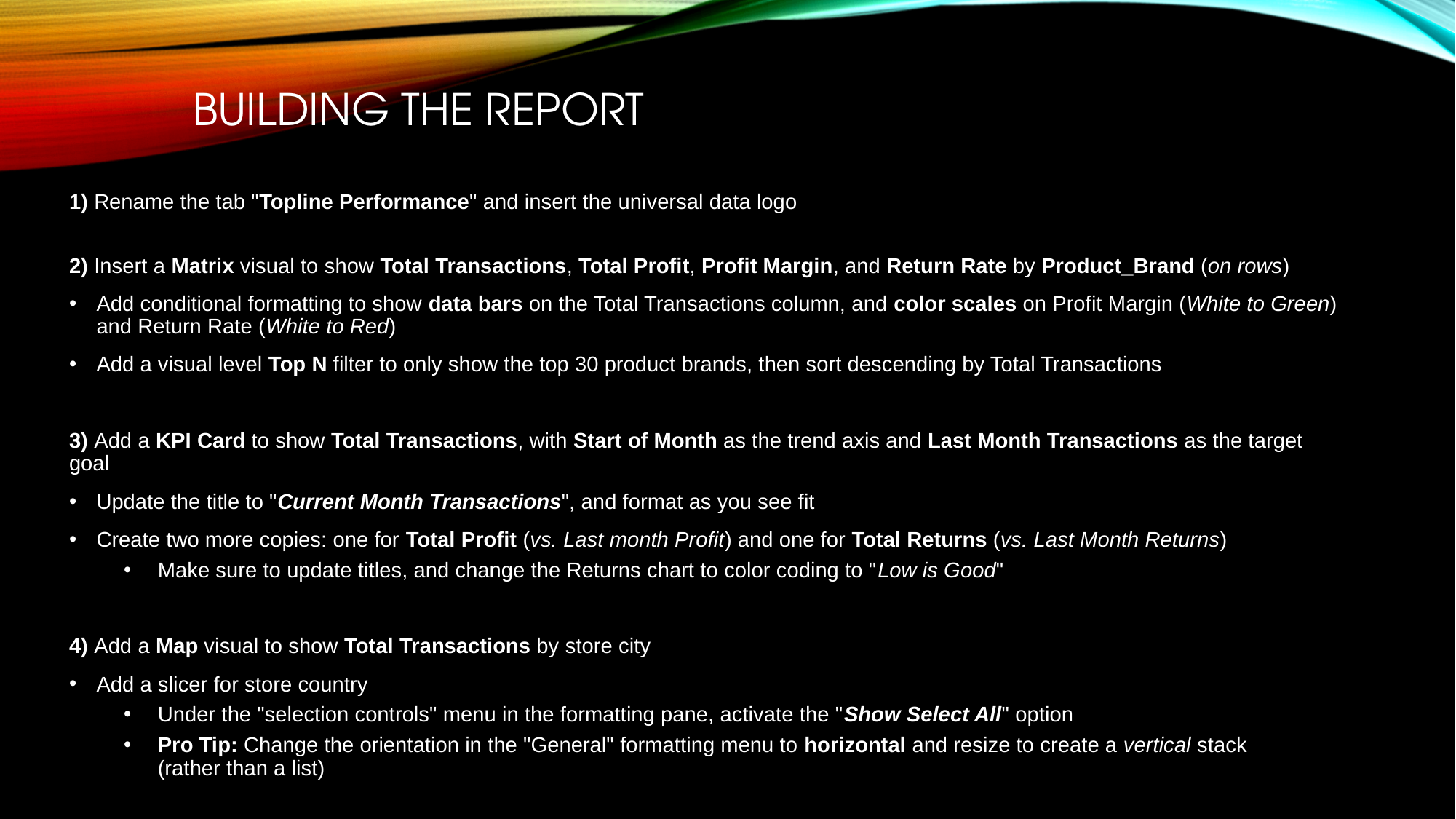

# Building the report
1) Rename the tab "Topline Performance" and insert the universal data logo
2) Insert a Matrix visual to show Total Transactions, Total Profit, Profit Margin, and Return Rate by Product_Brand (on rows)
Add conditional formatting to show data bars on the Total Transactions column, and color scales on Profit Margin (White to Green) and Return Rate (White to Red)
Add a visual level Top N filter to only show the top 30 product brands, then sort descending by Total Transactions

3) Add a KPI Card to show Total Transactions, with Start of Month as the trend axis and Last Month Transactions as the target goal
Update the title to "Current Month Transactions", and format as you see fit
Create two more copies: one for Total Profit (vs. Last month Profit) and one for Total Returns (vs. Last Month Returns)
Make sure to update titles, and change the Returns chart to color coding to "Low is Good"

4) Add a Map visual to show Total Transactions by store city
Add a slicer for store country
Under the "selection controls" menu in the formatting pane, activate the "Show Select All" option
Pro Tip: Change the orientation in the "General" formatting menu to horizontal and resize to create a vertical stack (rather than a list)